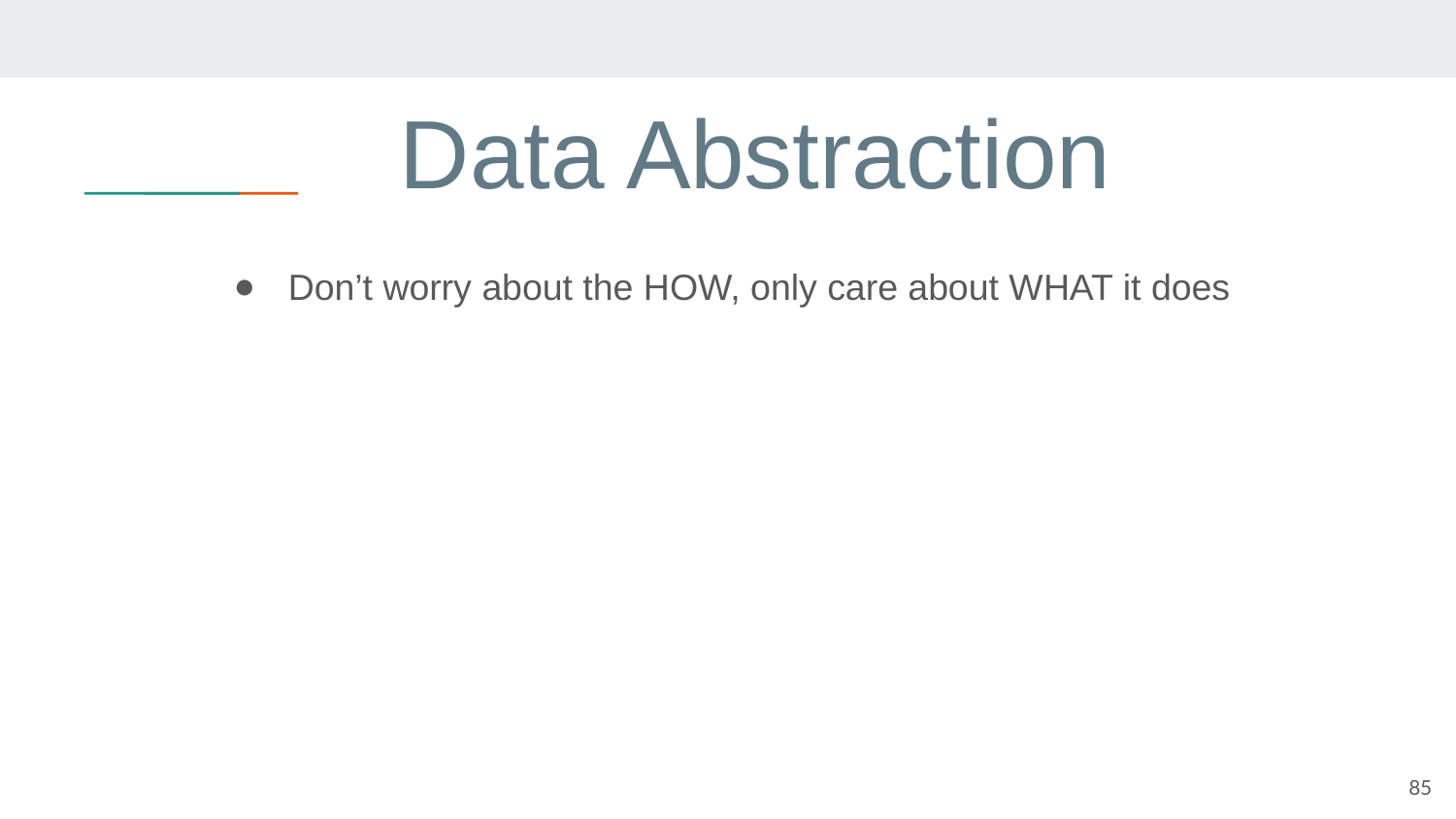

# Data Abstraction

Don’t worry about the HOW, only care about WHAT it does

85